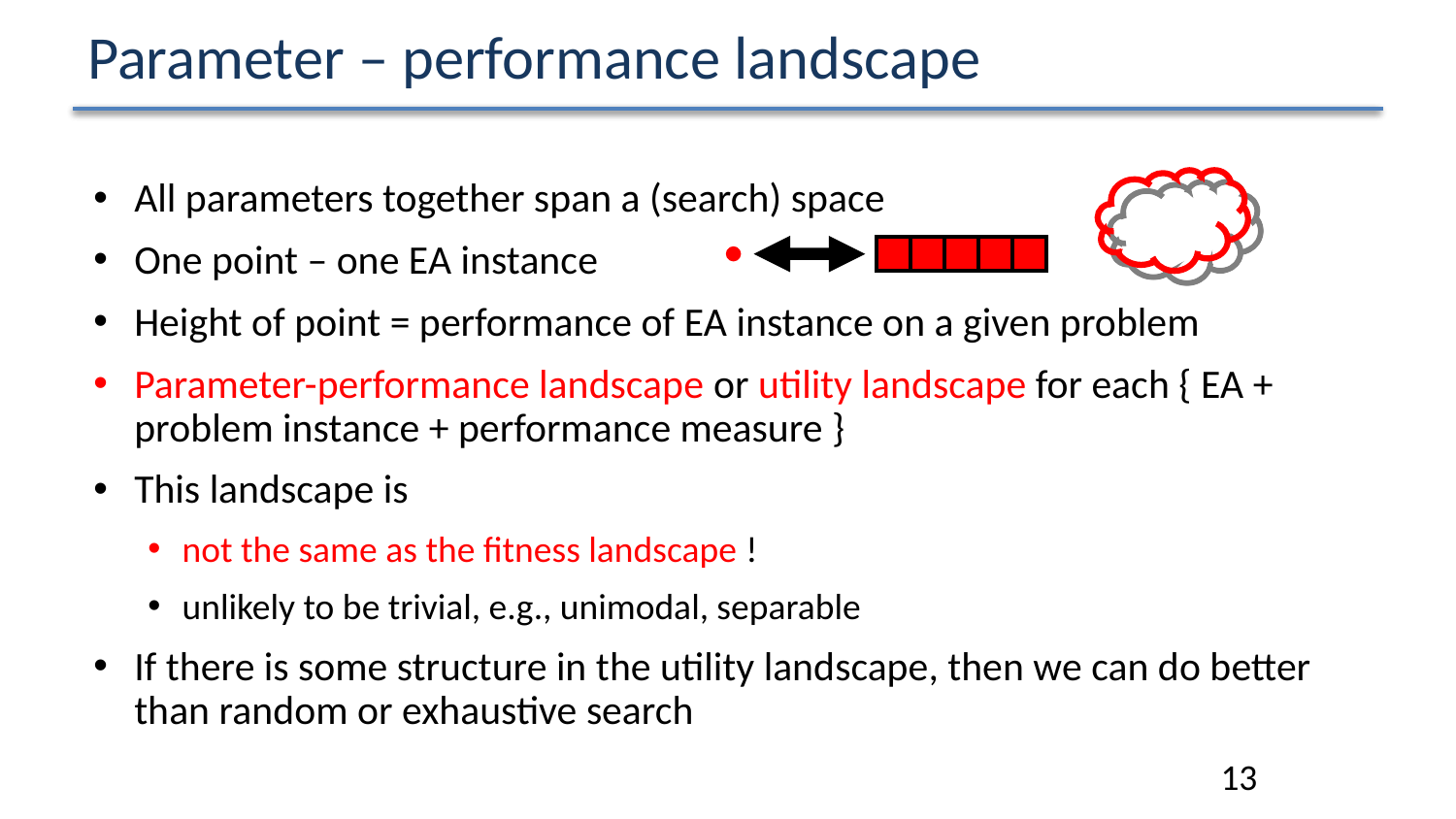

# Parameter – performance landscape
All parameters together span a (search) space
One point – one EA instance
Height of point = performance of EA instance on a given problem
Parameter-performance landscape or utility landscape for each { EA + problem instance + performance measure }
This landscape is
not the same as the fitness landscape !
unlikely to be trivial, e.g., unimodal, separable
If there is some structure in the utility landscape, then we can do better than random or exhaustive search

13